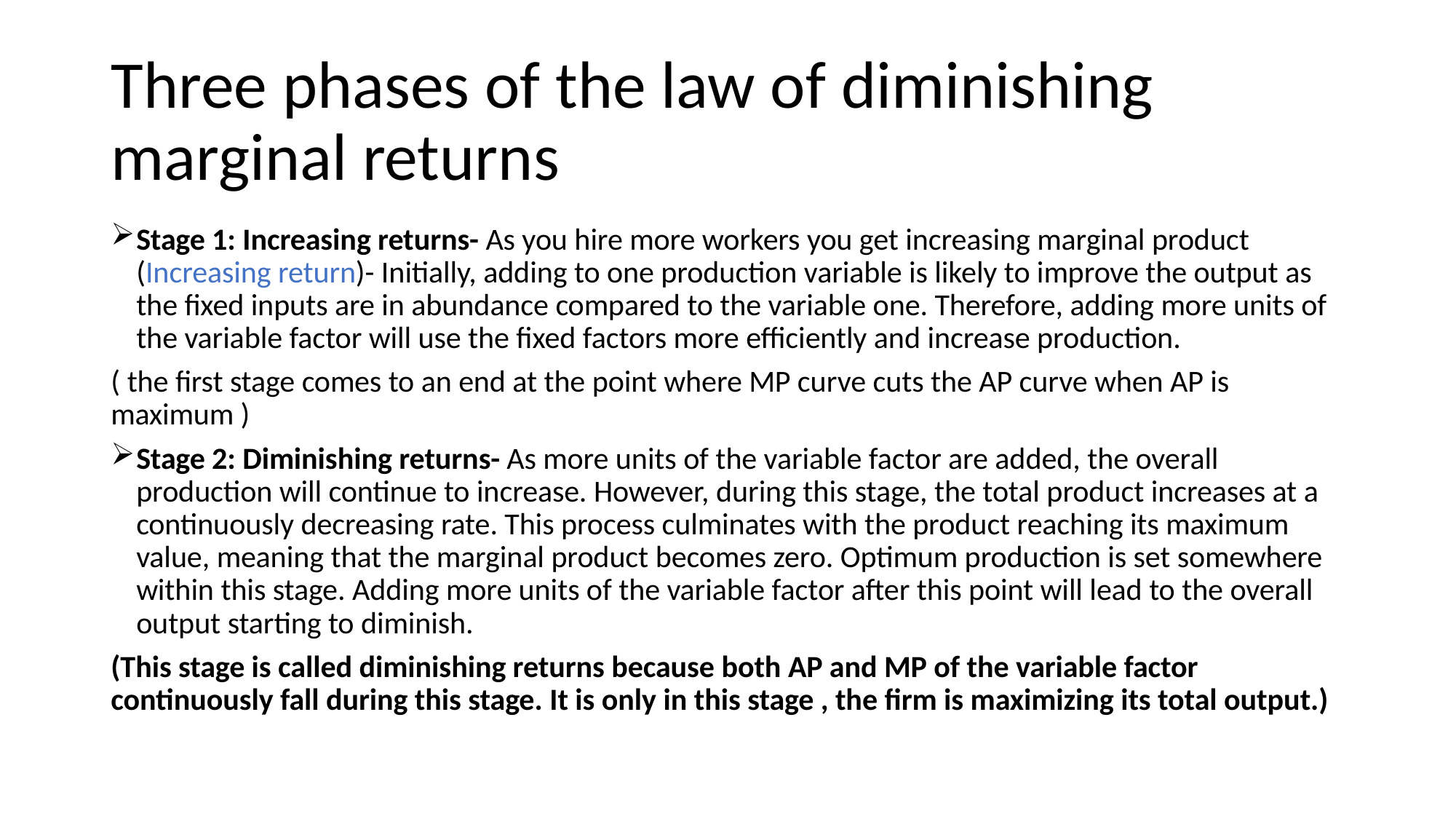

# Three phases of the law of diminishing marginal returns
Stage 1: Increasing returns- As you hire more workers you get increasing marginal product (Increasing return)- Initially, adding to one production variable is likely to improve the output as the fixed inputs are in abundance compared to the variable one. Therefore, adding more units of the variable factor will use the fixed factors more efficiently and increase production.
( the first stage comes to an end at the point where MP curve cuts the AP curve when AP is maximum )
Stage 2: Diminishing returns- As more units of the variable factor are added, the overall production will continue to increase. However, during this stage, the total product increases at a continuously decreasing rate. This process culminates with the product reaching its maximum value, meaning that the marginal product becomes zero. Optimum production is set somewhere within this stage. Adding more units of the variable factor after this point will lead to the overall output starting to diminish.
(This stage is called diminishing returns because both AP and MP of the variable factor continuously fall during this stage. It is only in this stage , the firm is maximizing its total output.)